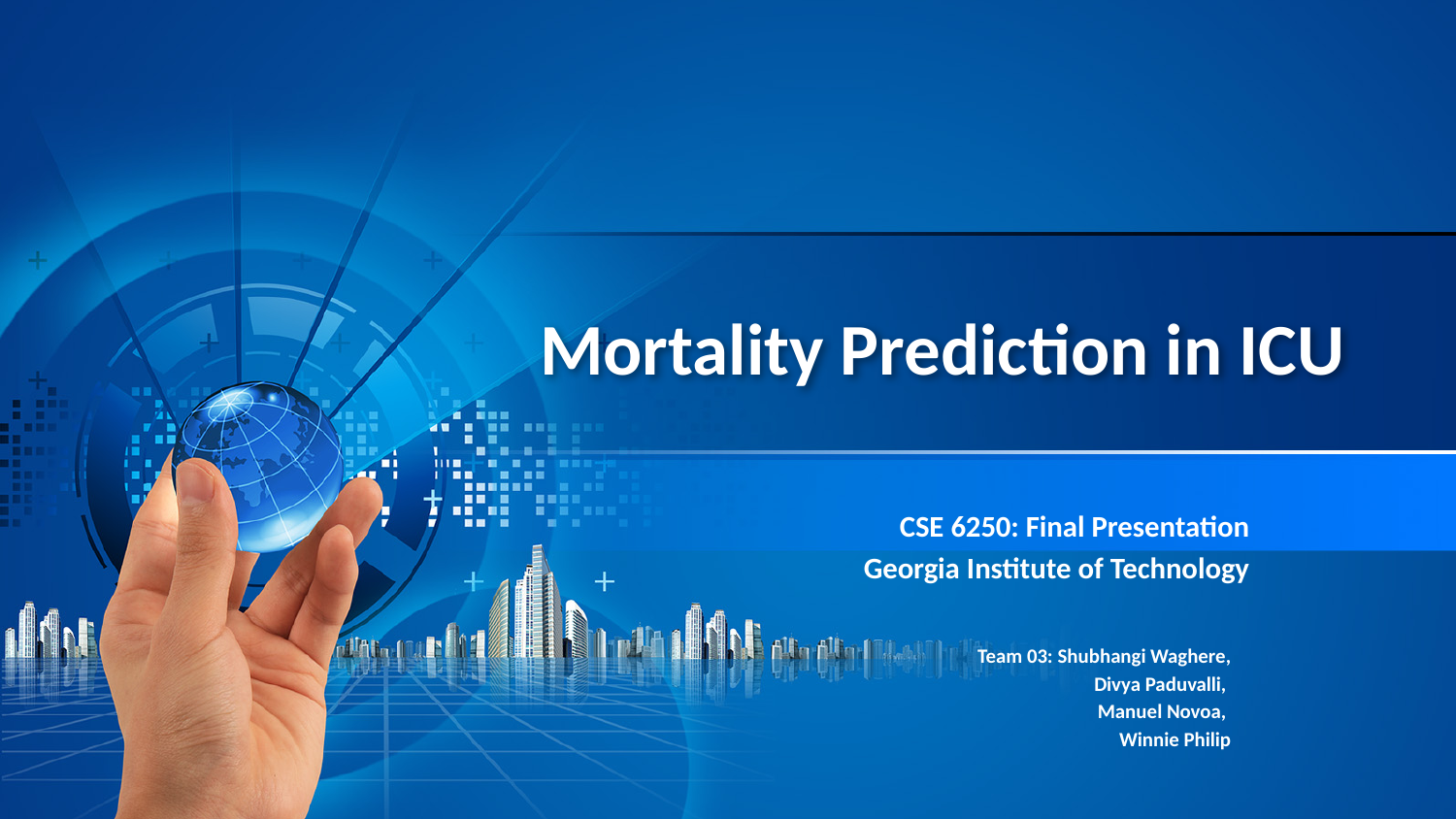

# Mortality Prediction in ICU
CSE 6250: Final Presentation
Georgia Institute of Technology
Team 03: Shubhangi Waghere, Divya Paduvalli,
Manuel Novoa,
Winnie Philip